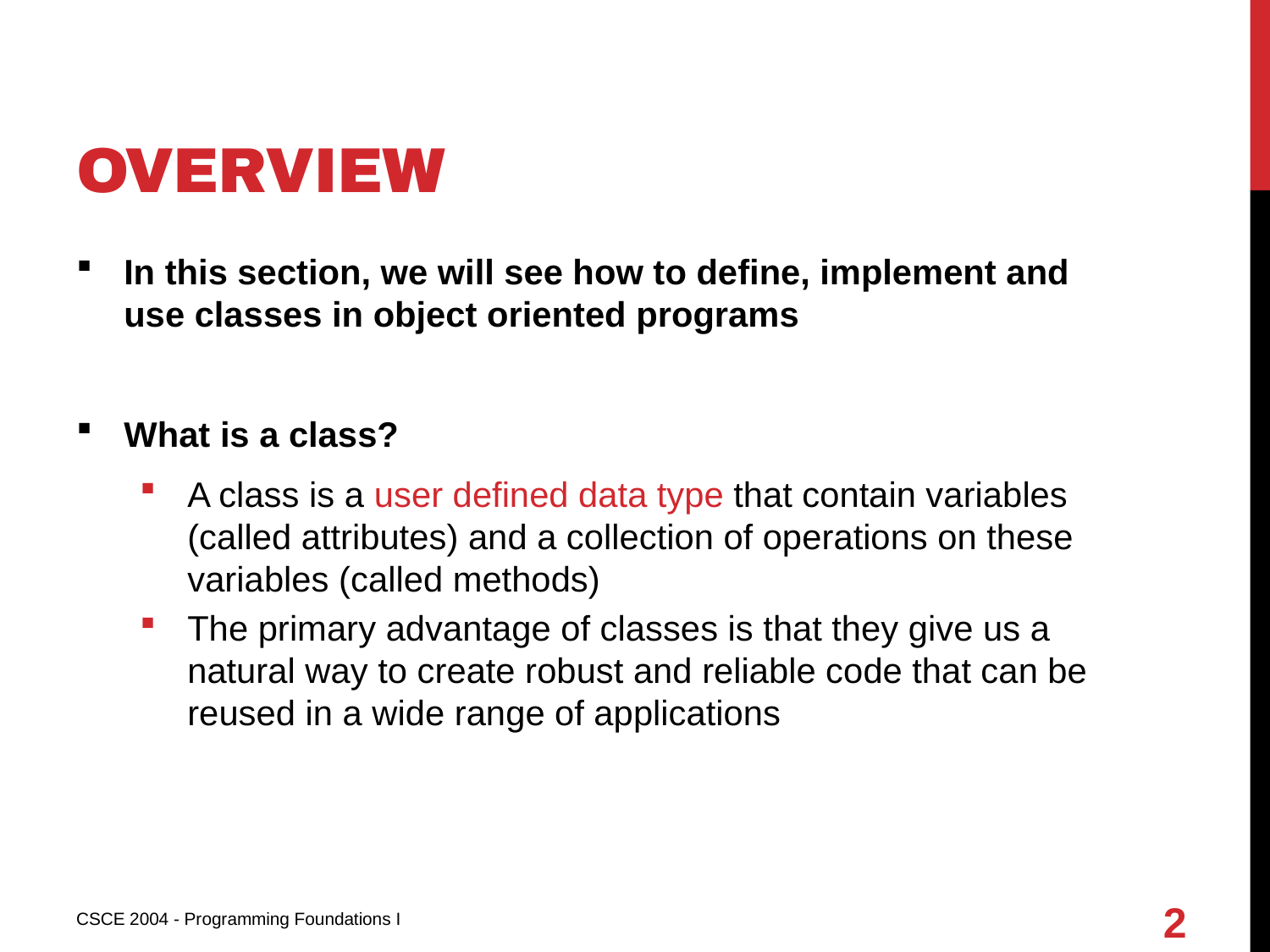

# overview
In this section, we will see how to define, implement and use classes in object oriented programs

What is a class?
A class is a user defined data type that contain variables (called attributes) and a collection of operations on these variables (called methods)
The primary advantage of classes is that they give us a natural way to create robust and reliable code that can be reused in a wide range of applications

2
CSCE 2004 - Programming Foundations I